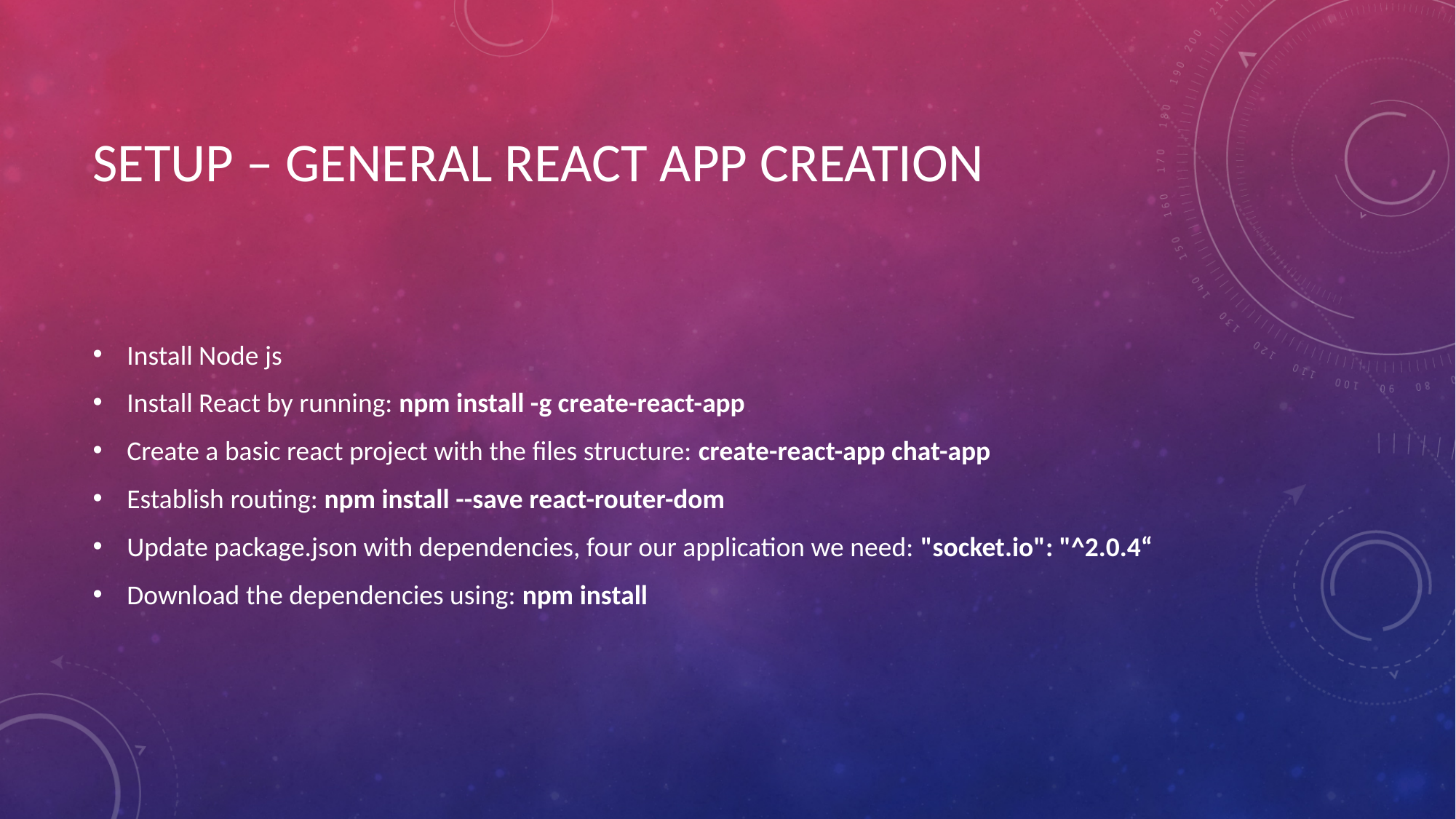

# SETUP – General react app creation
Install Node js
Install React by running: npm install -g create-react-app
Create a basic react project with the files structure: create-react-app chat-app
Establish routing: npm install --save react-router-dom
Update package.json with dependencies, four our application we need: "socket.io": "^2.0.4“
Download the dependencies using: npm install